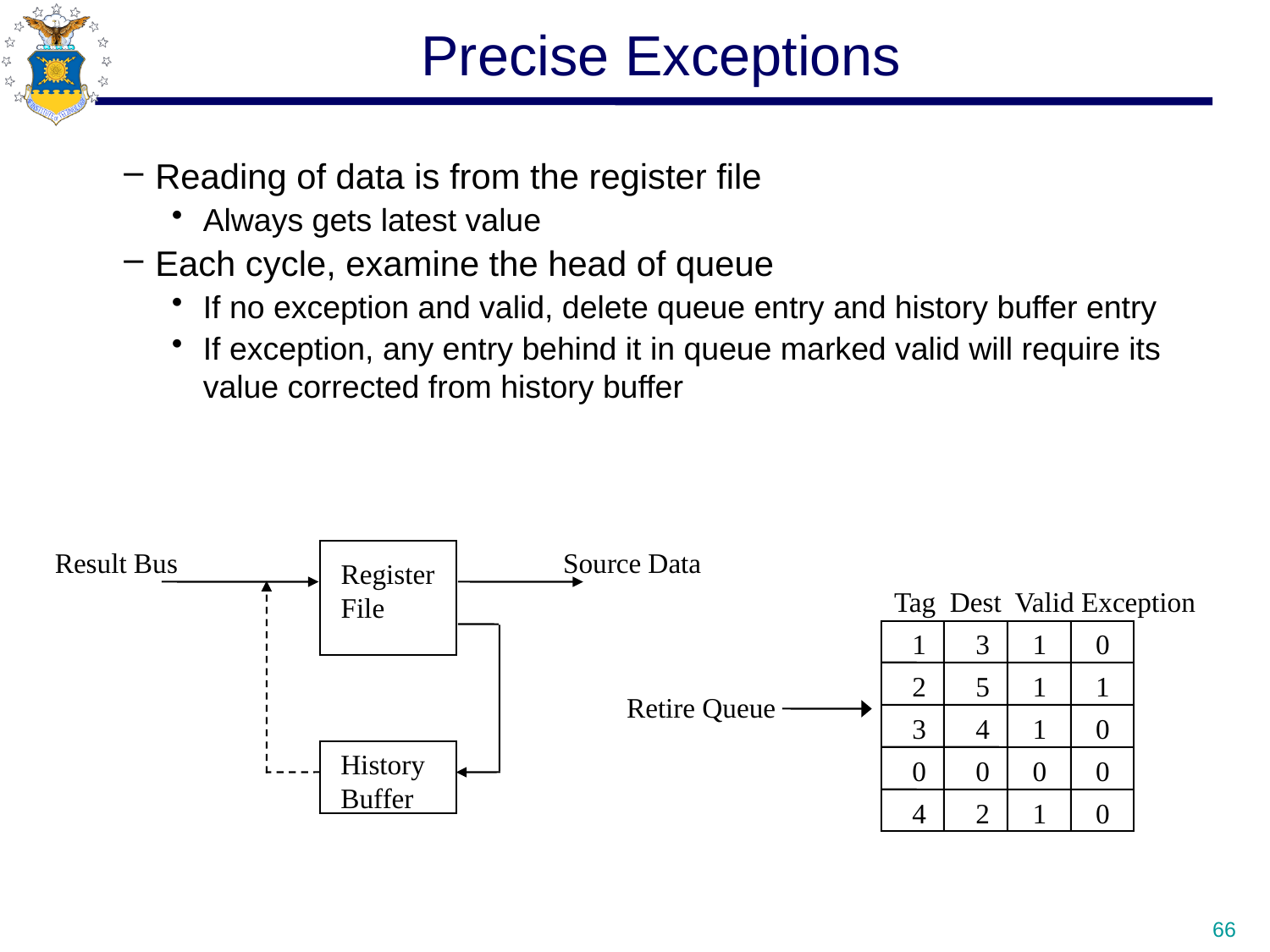

# Precise Exceptions
Reading of data is from the register file
Always gets latest value
Each cycle, examine the head of queue
If no exception and valid, delete queue entry and history buffer entry
If exception, any entry behind it in queue marked valid will require its value corrected from history buffer
Result Bus
Source Data

Register
File
Tag  Dest  Valid Exception

1
3
1       0

2
5
1       1
Retire Queue

3
4
1       0

History
Buffer

0
0
0       0

4
2
1       0
66